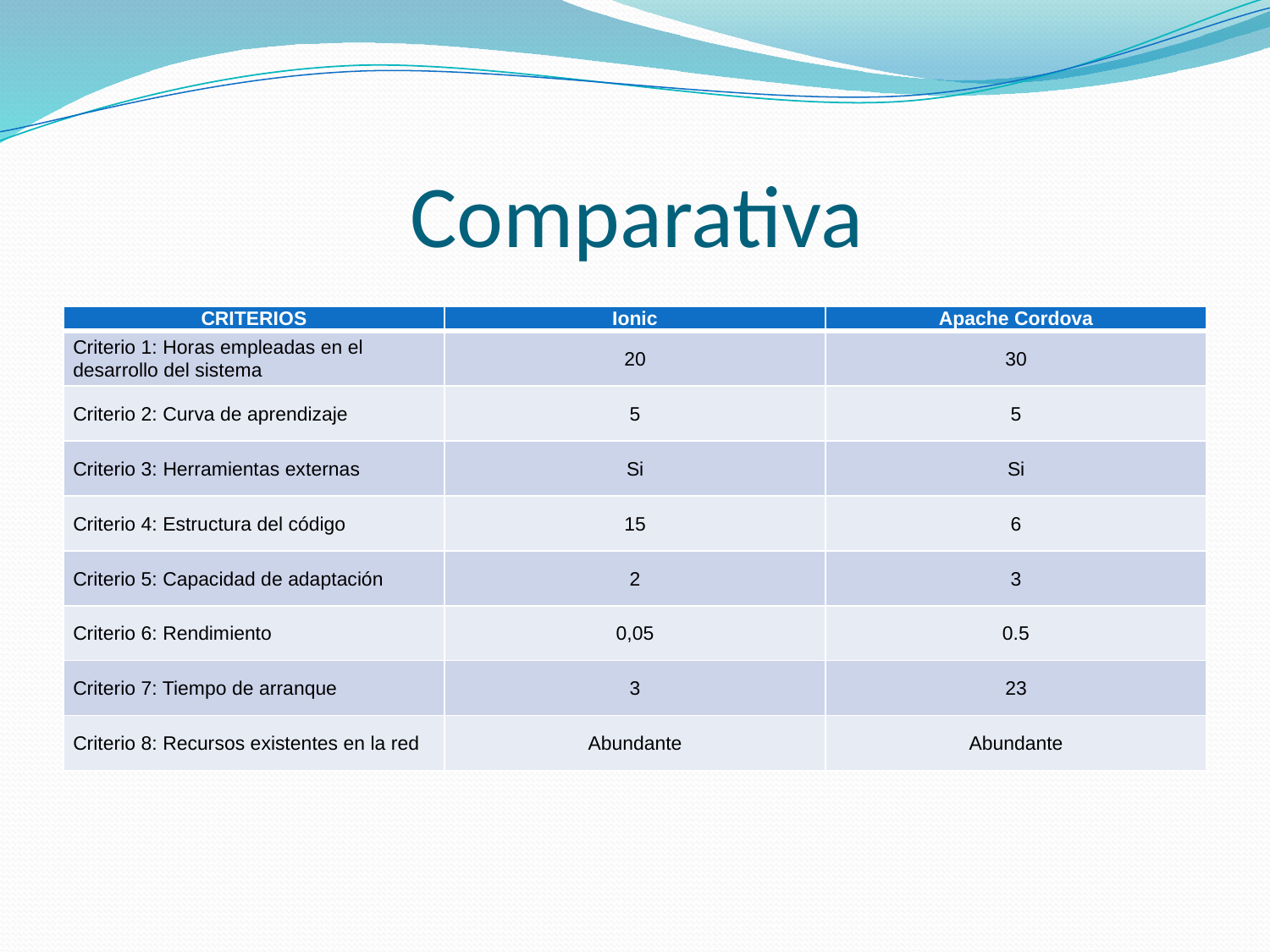

# Comparativa
| CRITERIOS | Ionic | Apache Cordova |
| --- | --- | --- |
| Criterio 1: Horas empleadas en el desarrollo del sistema | 20 | 30 |
| Criterio 2: Curva de aprendizaje | 5 | 5 |
| Criterio 3: Herramientas externas | Si | Si |
| Criterio 4: Estructura del código | 15 | 6 |
| Criterio 5: Capacidad de adaptación | 2 | 3 |
| Criterio 6: Rendimiento | 0,05 | 0.5 |
| Criterio 7: Tiempo de arranque | 3 | 23 |
| Criterio 8: Recursos existentes en la red | Abundante | Abundante |